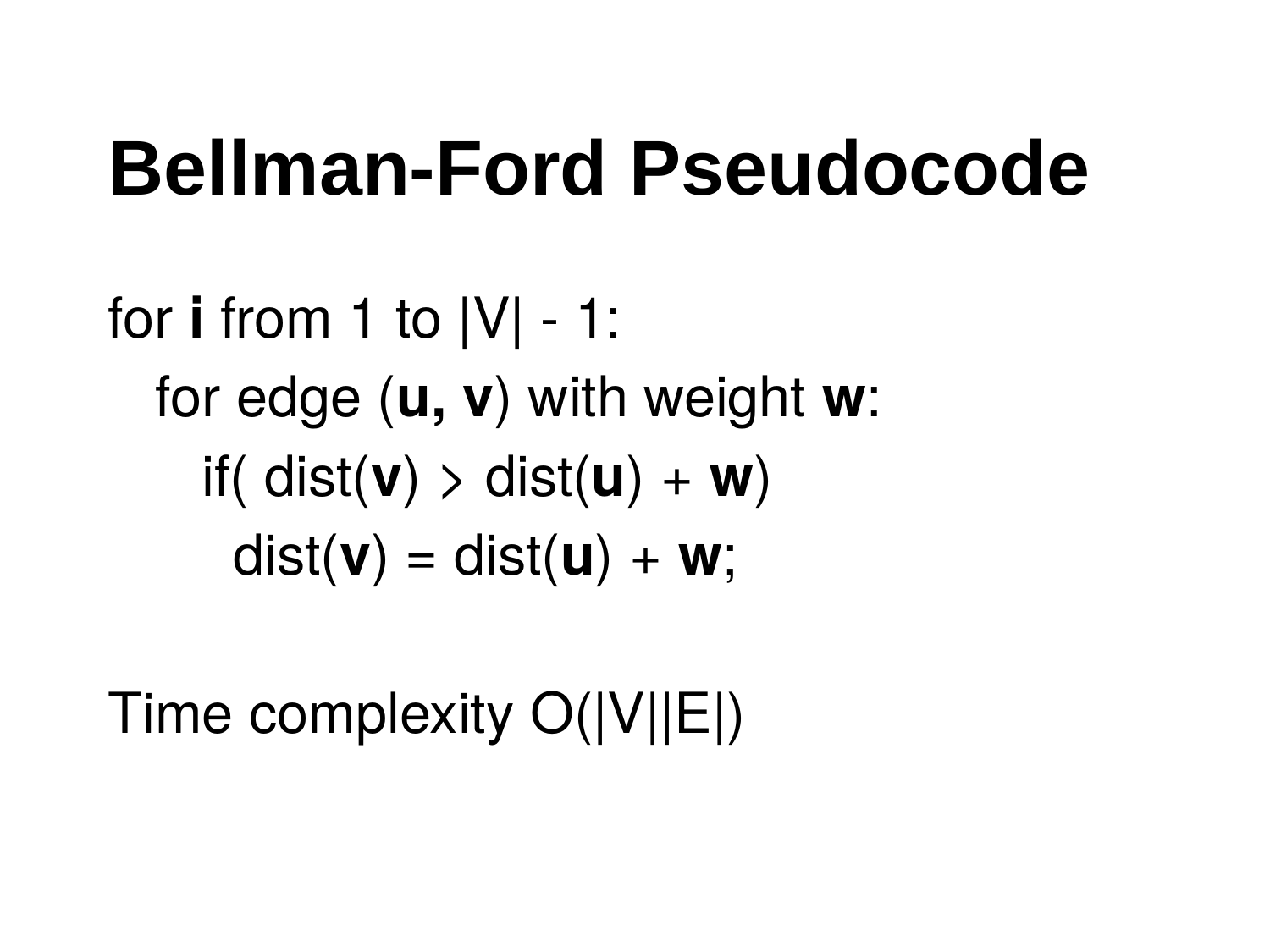

# Bellman-Ford Pseudocode
for i from 1 to |V| - 1:
	for edge (u, v) with weight w:
      if( dist(v) > dist(u) + w)
        dist(v) = dist(u) + w;

Time complexity O(|V||E|)